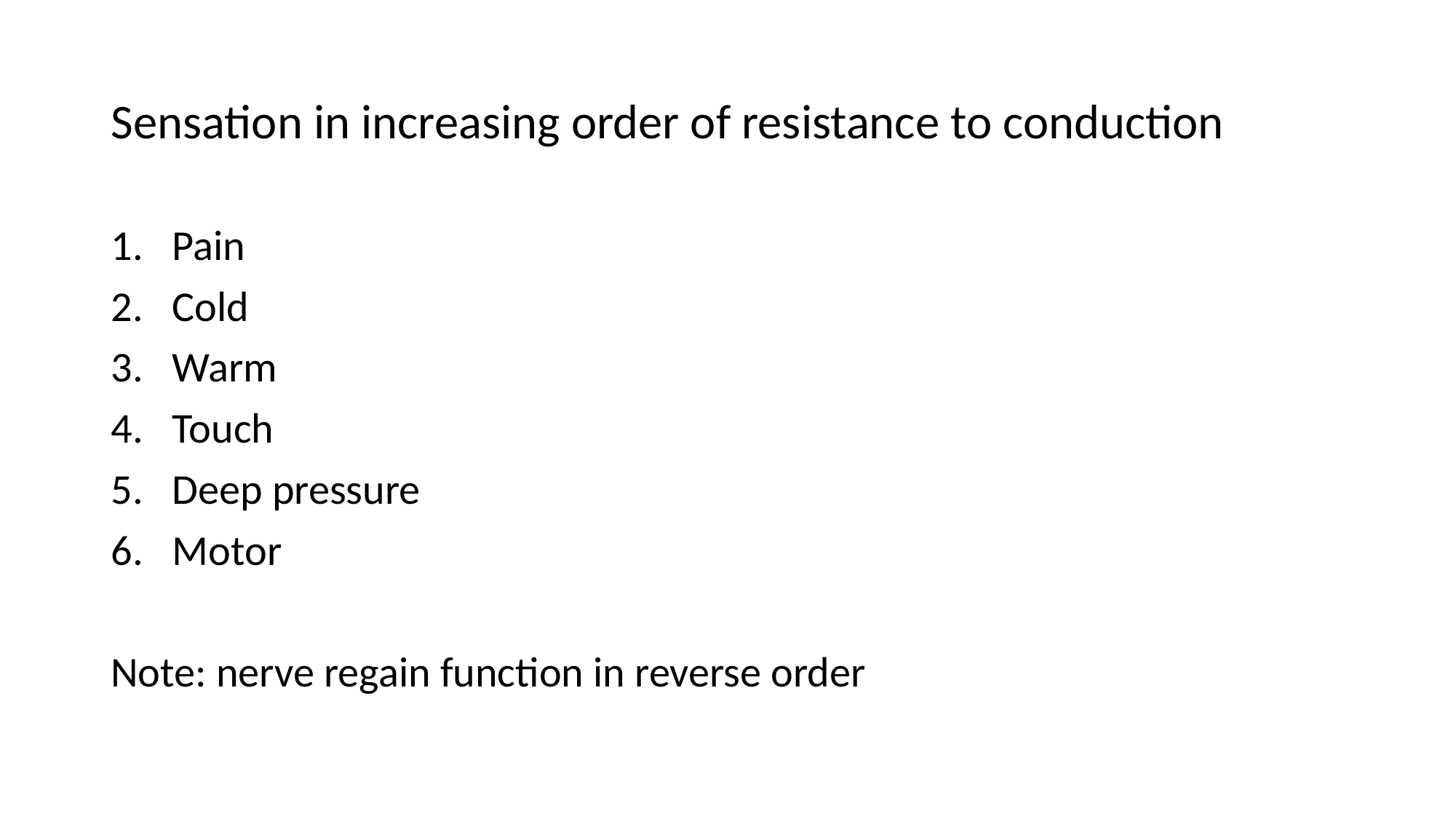

# Sensation in increasing order of resistance to conduction
Pain
Cold
Warm
Touch
Deep pressure
Motor

Note: nerve regain function in reverse order